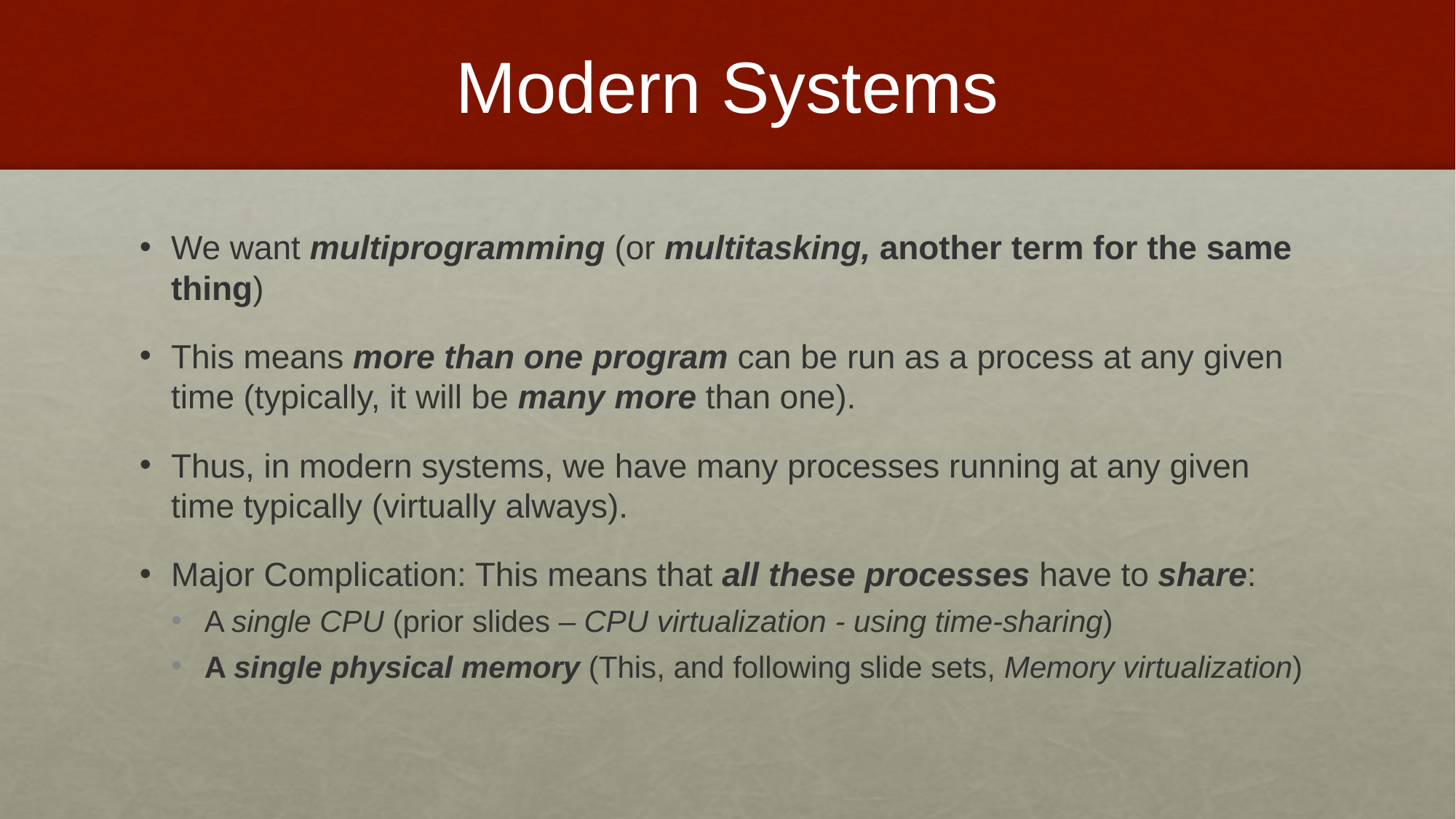

# Modern Systems
We want multiprogramming (or multitasking, another term for the same thing)
This means more than one program can be run as a process at any given time (typically, it will be many more than one).
Thus, in modern systems, we have many processes running at any given time typically (virtually always).
Major Complication: This means that all these processes have to share:
A single CPU (prior slides – CPU virtualization - using time-sharing)
A single physical memory (This, and following slide sets, Memory virtualization)